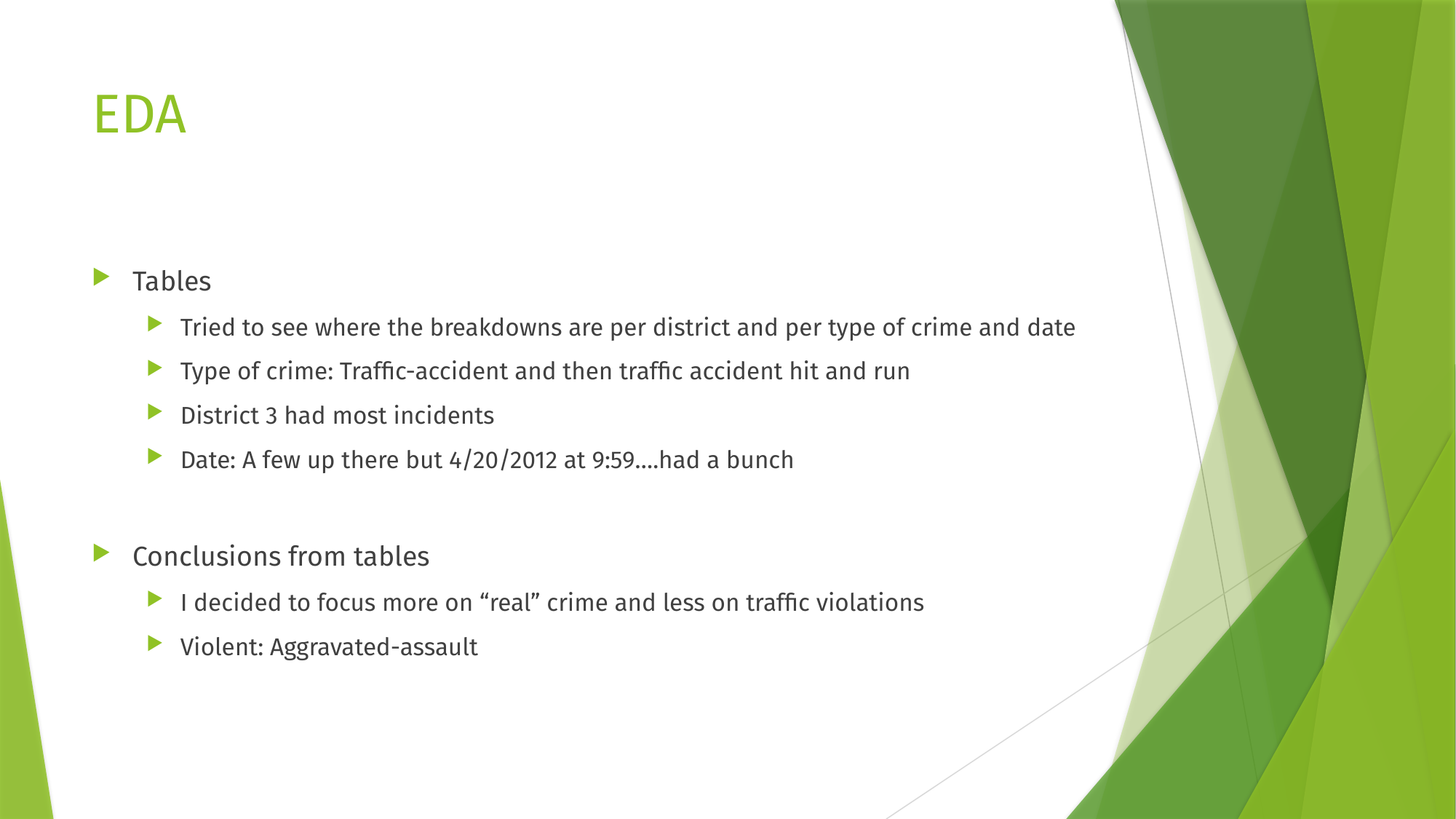

# EDA
Tables
Tried to see where the breakdowns are per district and per type of crime and date
Type of crime: Traffic-accident and then traffic accident hit and run
District 3 had most incidents
Date: A few up there but 4/20/2012 at 9:59….had a bunch

Conclusions from tables
I decided to focus more on “real” crime and less on traffic violations
Violent: Aggravated-assault